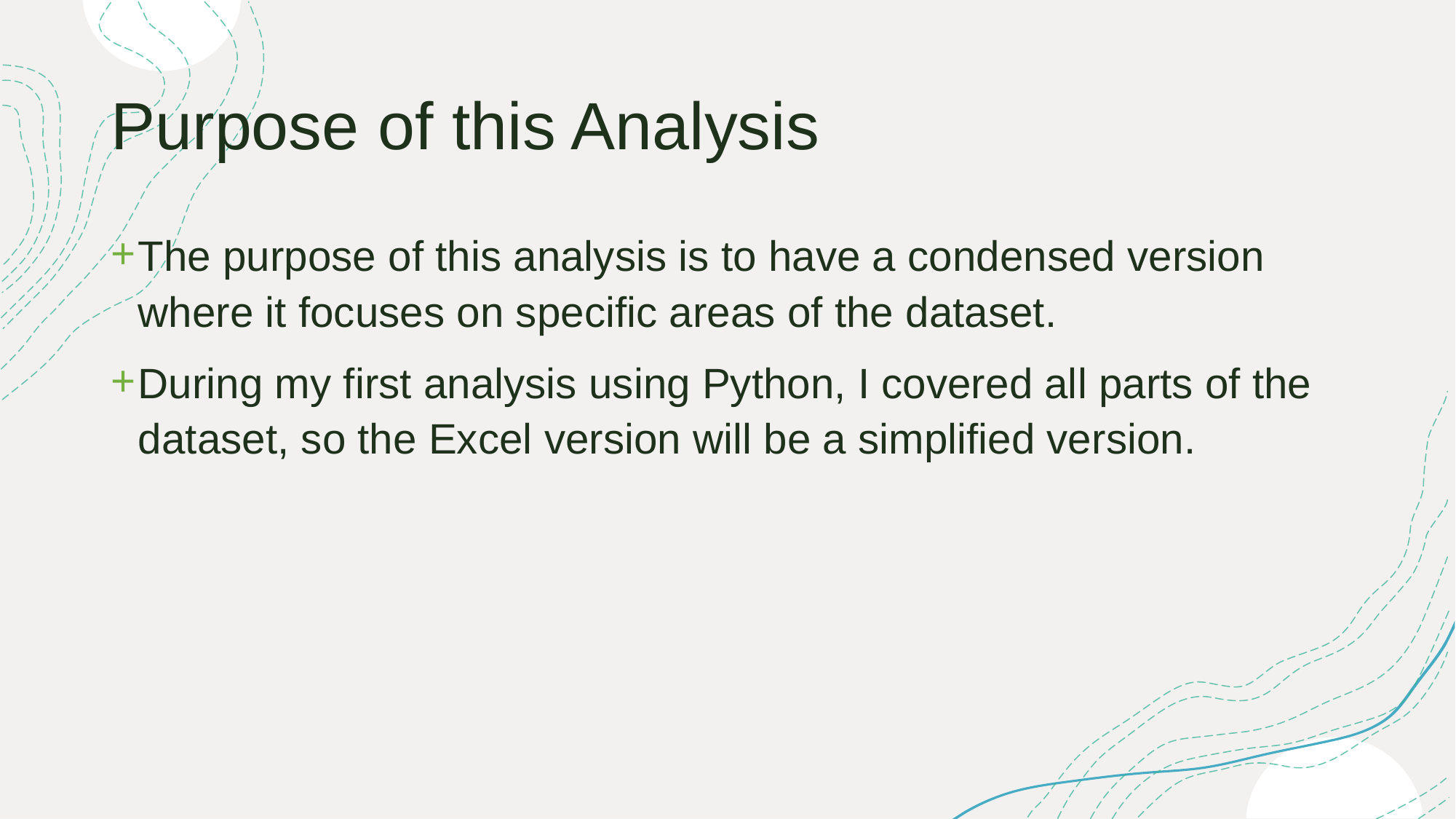

# Purpose of this Analysis
The purpose of this analysis is to have a condensed version where it focuses on specific areas of the dataset.
During my first analysis using Python, I covered all parts of the dataset, so the Excel version will be a simplified version.